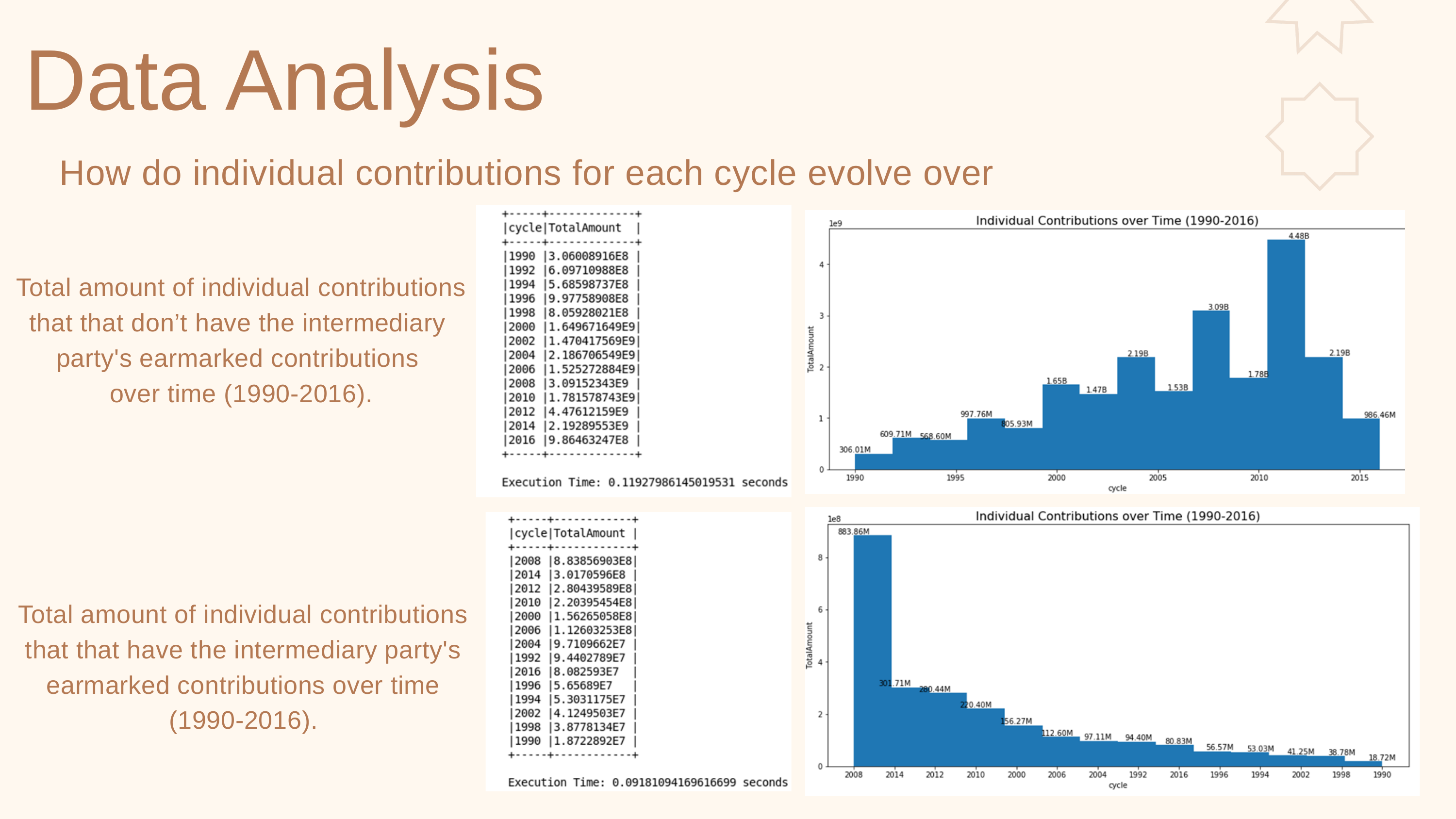

Data Analysis

How do individual contributions for each cycle evolve over time?

Total amount of individual contributions
that that don’t have the intermediary
party's earmarked contributions
over time (1990-2016).

Total amount of individual contributions that that have the intermediary party's earmarked contributions over time (1990-2016).